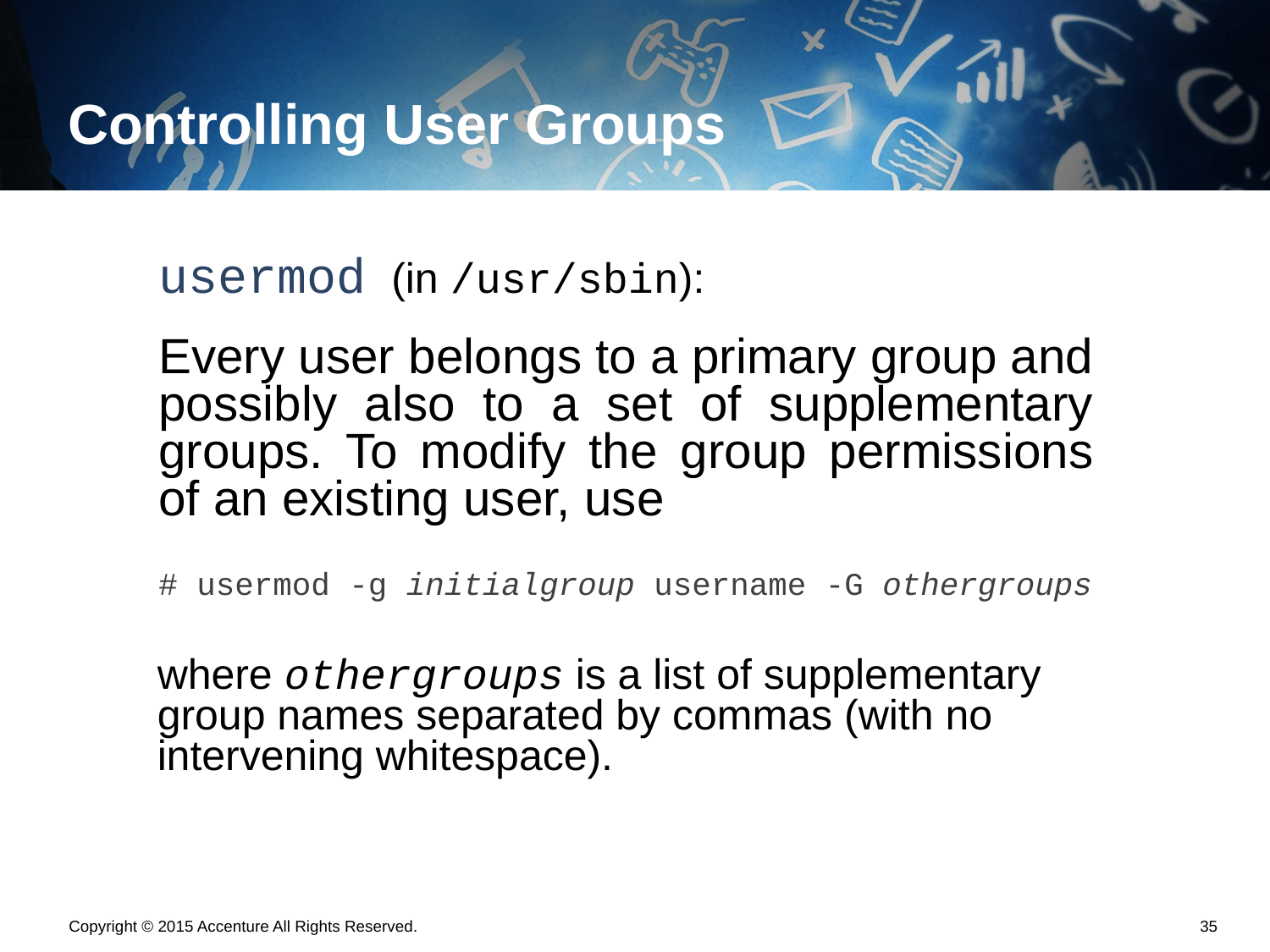

# Controlling User Groups
usermod (in /usr/sbin):
Every user belongs to a primary group and possibly also to a set of supplementary groups. To modify the group permissions of an existing user, use
# usermod -g initialgroup username -G othergroups
where othergroups is a list of supplementary group names separated by commas (with no intervening whitespace).
Copyright © 2015 Accenture All Rights Reserved.
35